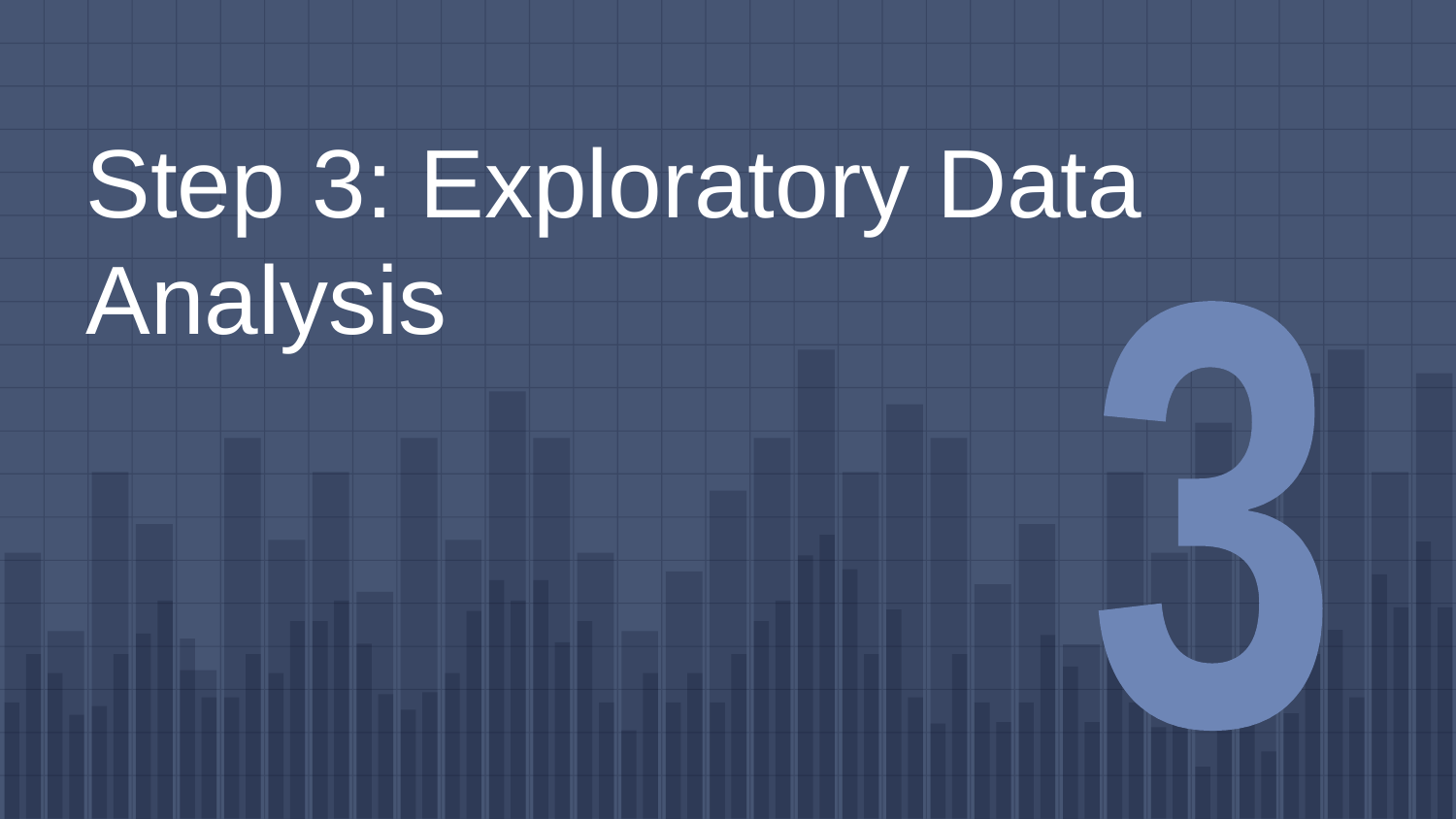

# Step 3: Exploratory Data Analysis
3